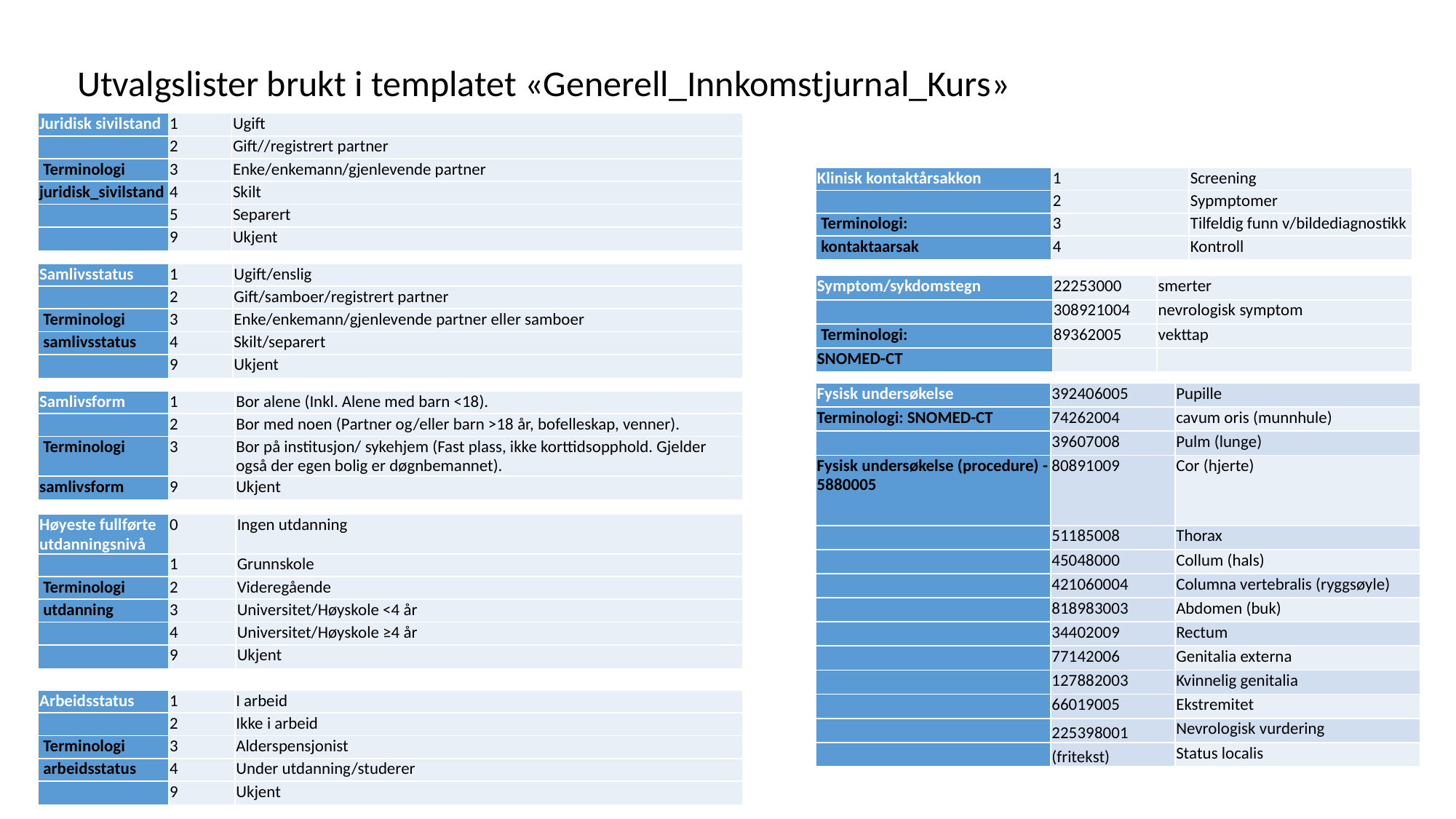

Utvalgslister brukt i templatet «Generell_Innkomstjurnal_Kurs»
| Juridisk sivilstand | 1 | Ugift |
| --- | --- | --- |
|  | 2 | Gift//registrert partner |
| Terminologi | 3 | Enke/enkemann/gjenlevende partner |
| juridisk\_sivilstand | 4 | Skilt |
|  | 5 | Separert |
|  | 9 | Ukjent |
| Klinisk kontaktårsakkon | 1 | Screening |
| --- | --- | --- |
|  | 2 | Sypmptomer |
| Terminologi: | 3 | Tilfeldig funn v/bildediagnostikk |
| kontaktaarsak | 4 | Kontroll |
| Samlivsstatus | 1 | Ugift/enslig |
| --- | --- | --- |
|  | 2 | Gift/samboer/registrert partner |
| Terminologi | 3 | Enke/enkemann/gjenlevende partner eller samboer |
| samlivsstatus | 4 | Skilt/separert |
|  | 9 | Ukjent |
| Symptom/sykdomstegn | 22253000 | smerter |
| --- | --- | --- |
|  | 308921004 | nevrologisk symptom |
| Terminologi: | 89362005 | vekttap |
| SNOMED-CT |  |  |
| Fysisk undersøkelse | 392406005 | Pupille |
| --- | --- | --- |
| Terminologi: SNOMED-CT | 74262004 | cavum oris (munnhule) |
|  | 39607008 | Pulm (lunge) |
| Fysisk undersøkelse (procedure) - 5880005 | 80891009 | Cor (hjerte) |
|  | 51185008 | Thorax |
|  | 45048000 | Collum (hals) |
|  | 421060004 | Columna vertebralis (ryggsøyle) |
|  | 818983003 | Abdomen (buk) |
|  | 34402009 | Rectum |
|  | 77142006 | Genitalia externa |
|  | 127882003 | Kvinnelig genitalia |
|  | 66019005 | Ekstremitet |
|  | 225398001 | Nevrologisk vurdering |
|  | (fritekst) | Status localis |
| Samlivsform | 1 | Bor alene (Inkl. Alene med barn <18). |
| --- | --- | --- |
|  | 2 | Bor med noen (Partner og/eller barn >18 år, bofelleskap, venner). |
| Terminologi | 3 | Bor på institusjon/ sykehjem (Fast plass, ikke korttidsopphold. Gjelder også der egen bolig er døgnbemannet). |
| samlivsform | 9 | Ukjent |
| Høyeste fullførte utdanningsnivå | 0 | Ingen utdanning |
| --- | --- | --- |
|  | 1 | Grunnskole |
| Terminologi | 2 | Videregående |
| utdanning | 3 | Universitet/Høyskole <4 år |
|  | 4 | Universitet/Høyskole ≥4 år |
|  | 9 | Ukjent |
| Arbeidsstatus | 1 | I arbeid |
| --- | --- | --- |
|  | 2 | Ikke i arbeid |
| Terminologi | 3 | Alderspensjonist |
| arbeidsstatus | 4 | Under utdanning/studerer |
|  | 9 | Ukjent |